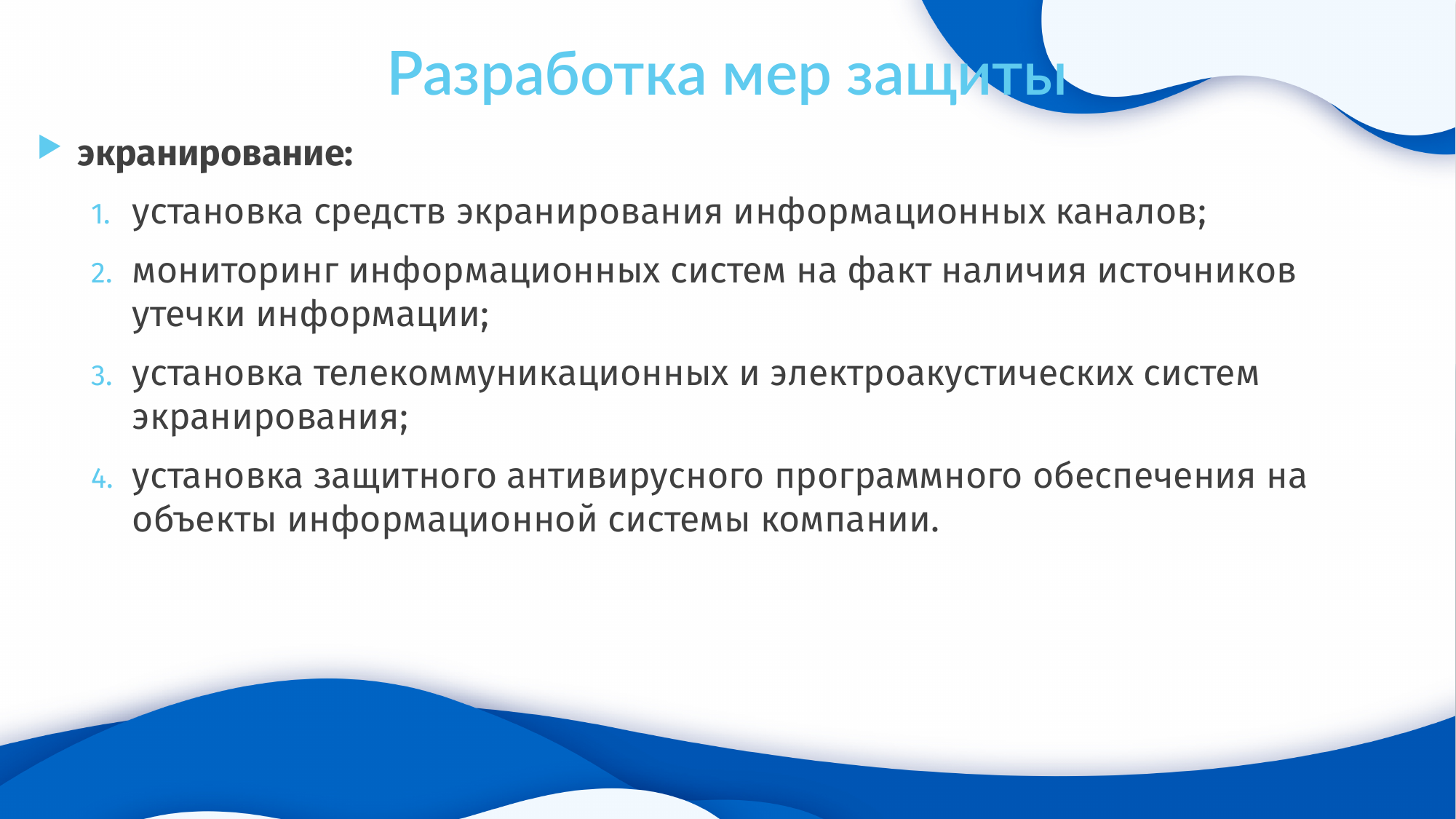

# Разработка мер защиты
экранирование:
установка средств экранирования информационных каналов;
мониторинг информационных систем на факт наличия источников утечки информации;
установка телекоммуникационных и электроакустических систем экранирования;
установка защитного антивирусного программного обеспечения на объекты информационной системы компании.